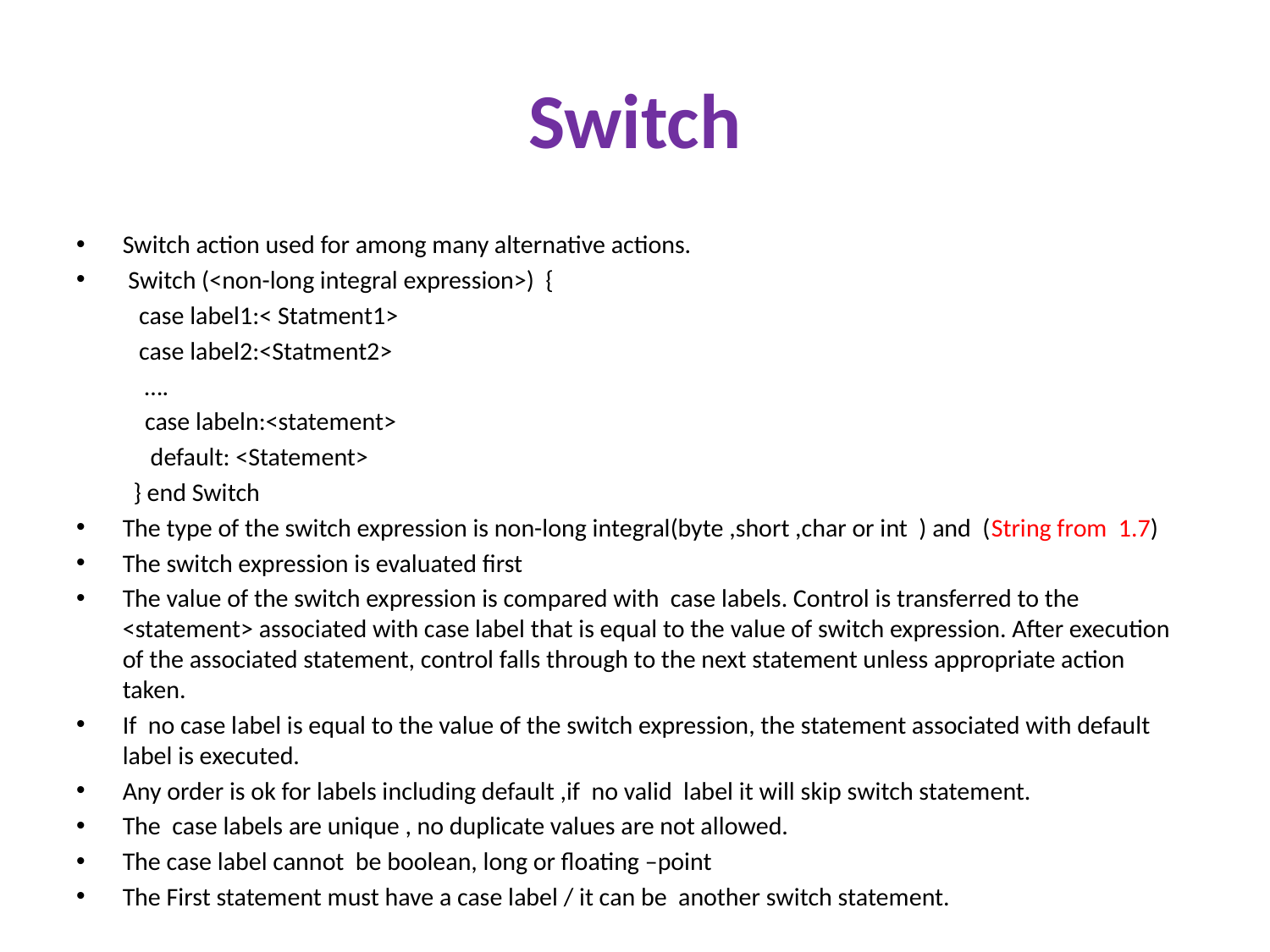

# Switch
Switch action used for among many alternative actions.
 Switch (<non-long integral expression>)  {
           case label1:< Statment1>
           case label2:<Statment2>
            ….
            case labeln:<statement>
             default: <Statement>
          } end Switch
The type of the switch expression is non-long integral(byte ,short ,char or int  ) and  (String from  1.7)
The switch expression is evaluated first
The value of the switch expression is compared with  case labels. Control is transferred to the <statement> associated with case label that is equal to the value of switch expression. After execution of the associated statement, control falls through to the next statement unless appropriate action taken.
If  no case label is equal to the value of the switch expression, the statement associated with default label is executed.
Any order is ok for labels including default ,if  no valid  label it will skip switch statement.
The  case labels are unique , no duplicate values are not allowed.
The case label cannot  be boolean, long or floating –point
The First statement must have a case label / it can be  another switch statement.